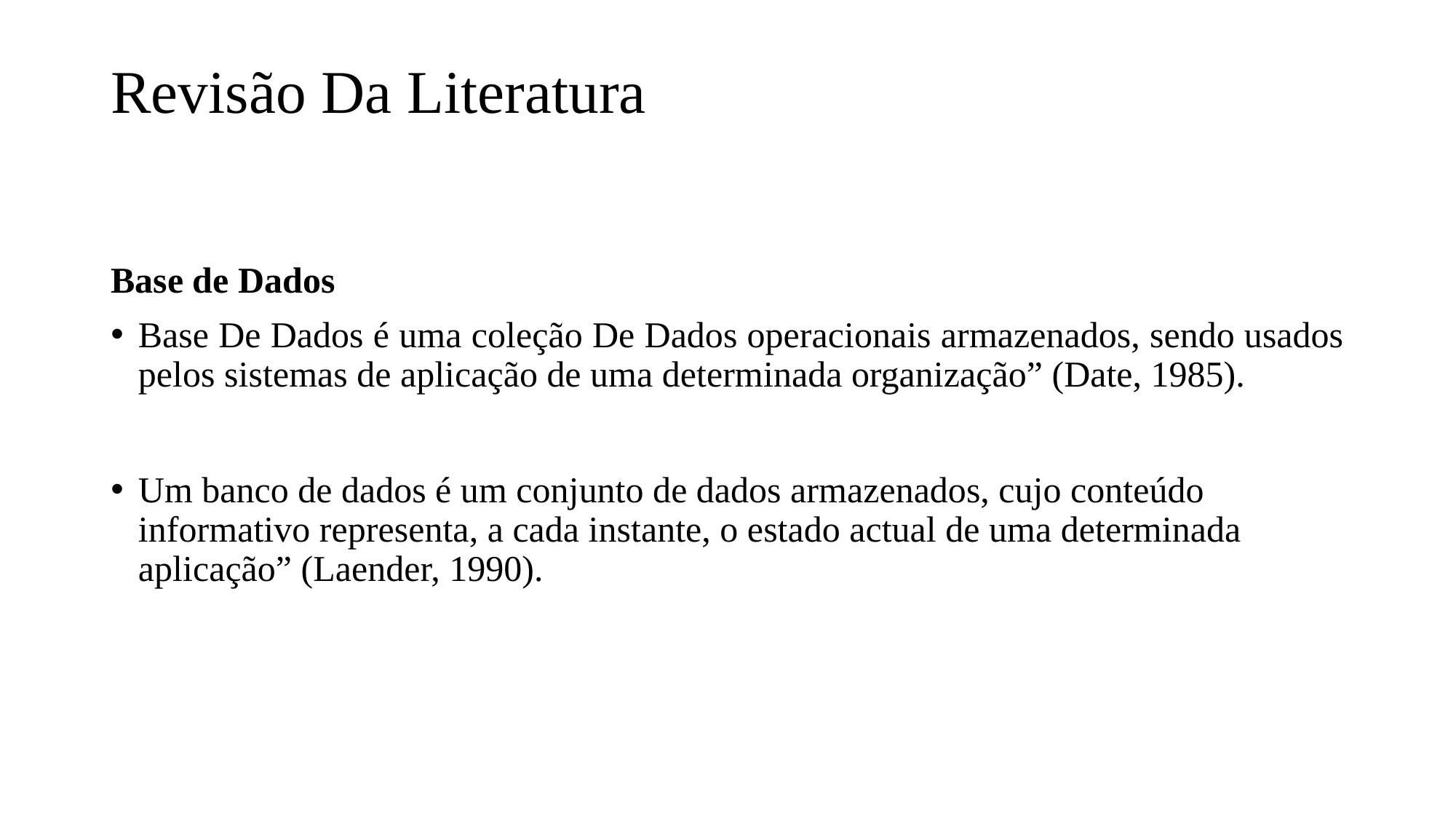

# Revisão Da Literatura

Base de Dados
Base De Dados é uma coleção De Dados operacionais armazenados, sendo usados pelos sistemas de aplicação de uma determinada organizaçãoˮ (Date, 1985).

Um banco de dados é um conjunto de dados armazenados, cujo conteúdo informativo representa, a cada instante, o estado actual de uma determinada aplicaçãoˮ (Laender, 1990).